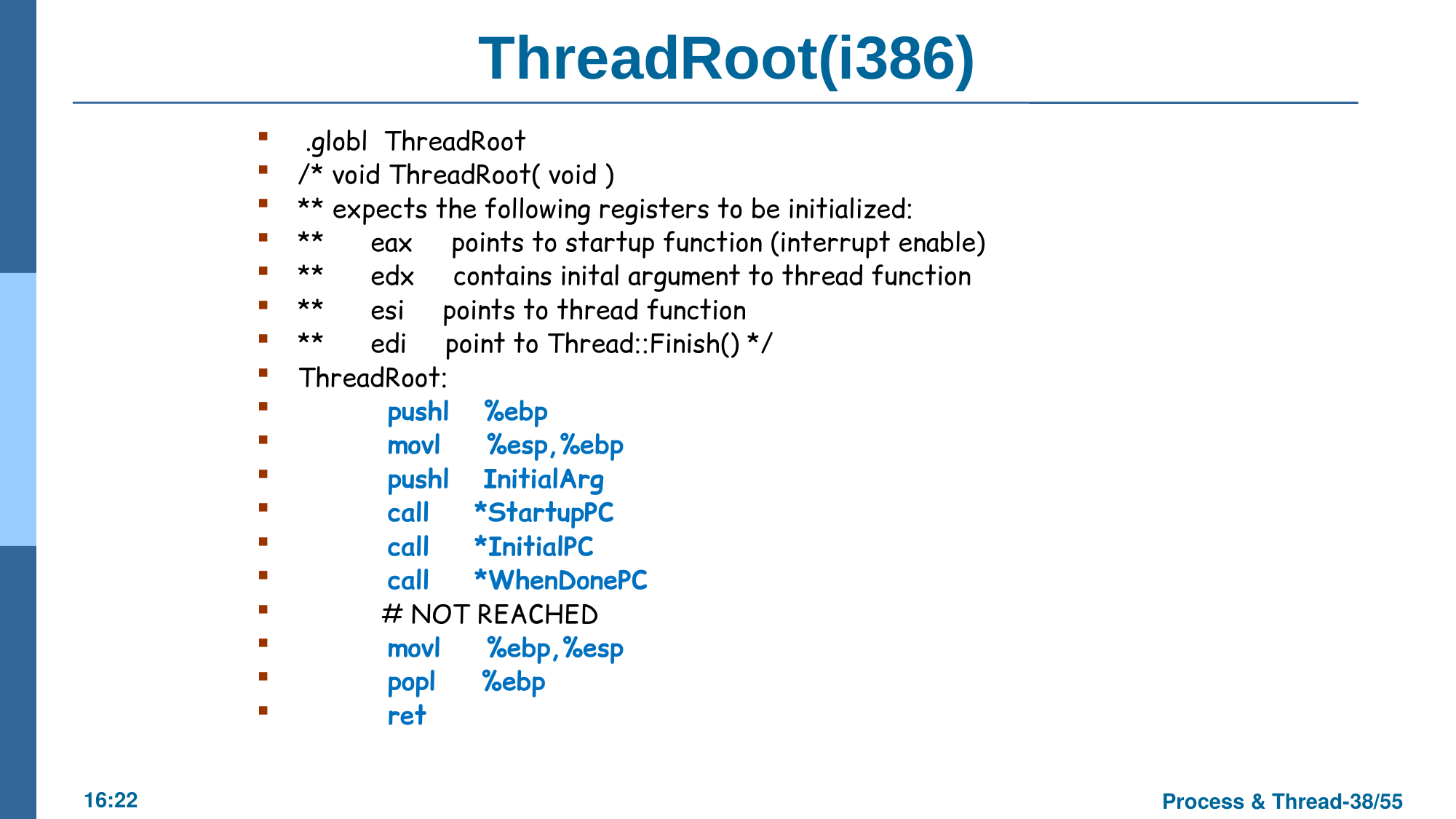

# ThreadRoot(i386)
 .globl  ThreadRoot
/* void ThreadRoot( void )
** expects the following registers to be initialized:
**      eax     points to startup function (interrupt enable)
**      edx     contains inital argument to thread function
**      esi     points to thread function
**      edi     point to Thread::Finish() */
ThreadRoot:
        pushl   %ebp
        movl    %esp,%ebp
        pushl   InitialArg
        call    *StartupPC
        call    *InitialPC
        call    *WhenDonePC
           # NOT REACHED
        movl    %ebp,%esp
        popl    %ebp
        ret